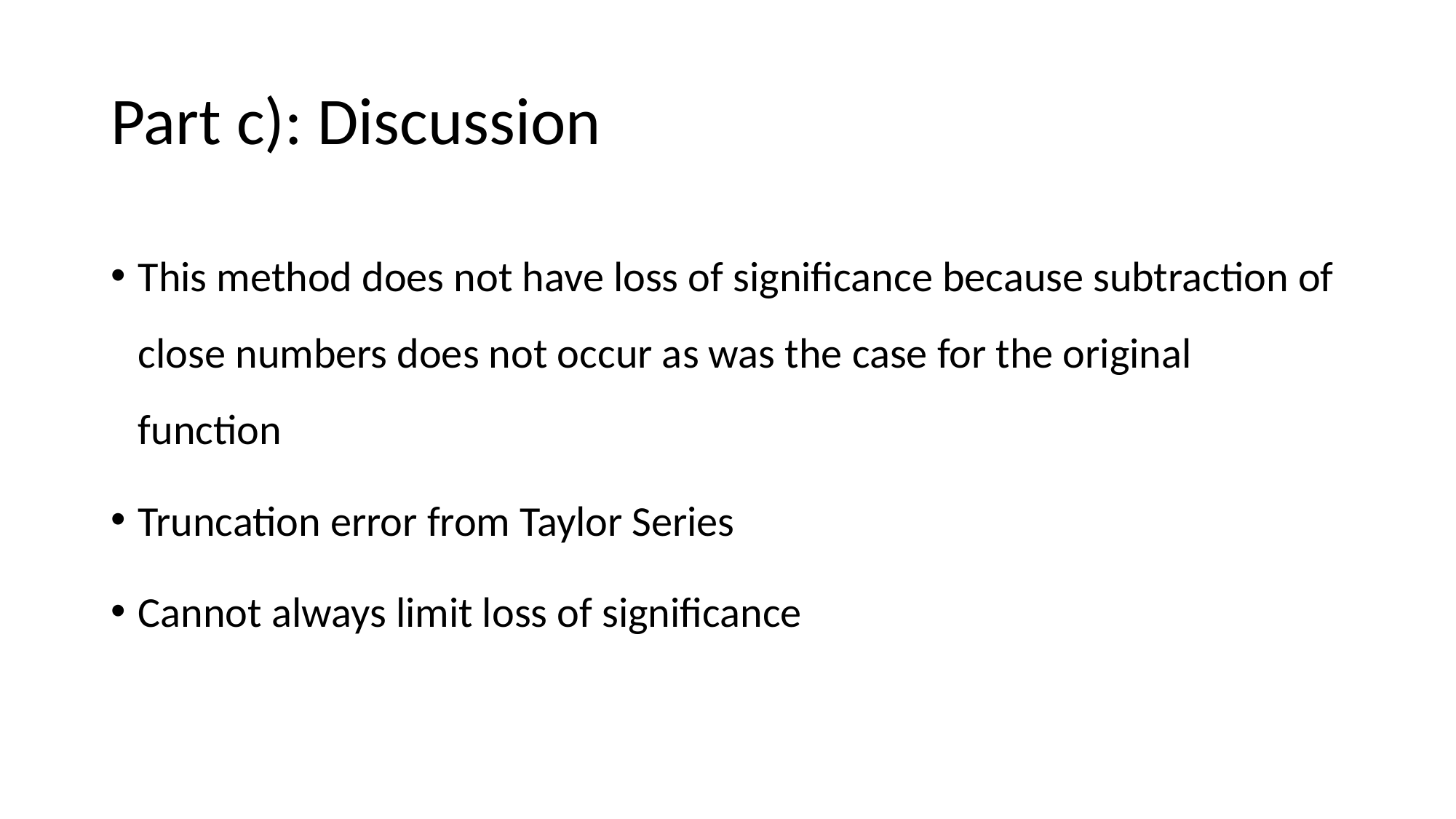

# Part c): Discussion
This method does not have loss of significance because subtraction of close numbers does not occur as was the case for the original function
Truncation error from Taylor Series
Cannot always limit loss of significance